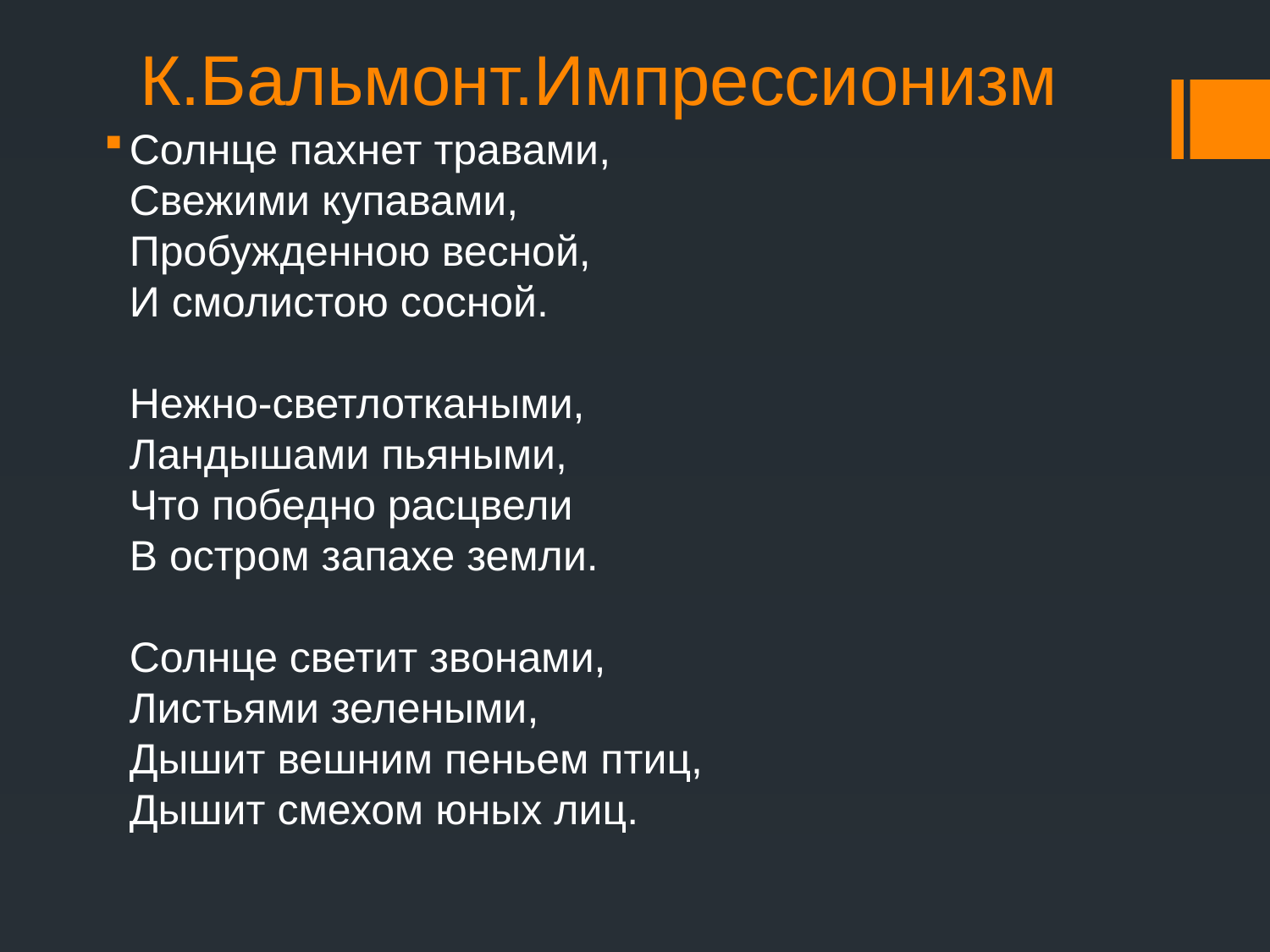

# К.Бальмонт.Импрессионизм
Солнце пахнет травами,
Свежими купавами,
Пробужденною весной,
И смолистою сосной.
Нежно-светлоткаными,
Ландышами пьяными,
Что победно расцвели
В остром запахе земли.
Солнце светит звонами,
Листьями зелеными,
Дышит вешним пеньем птиц,
Дышит смехом юных лиц.